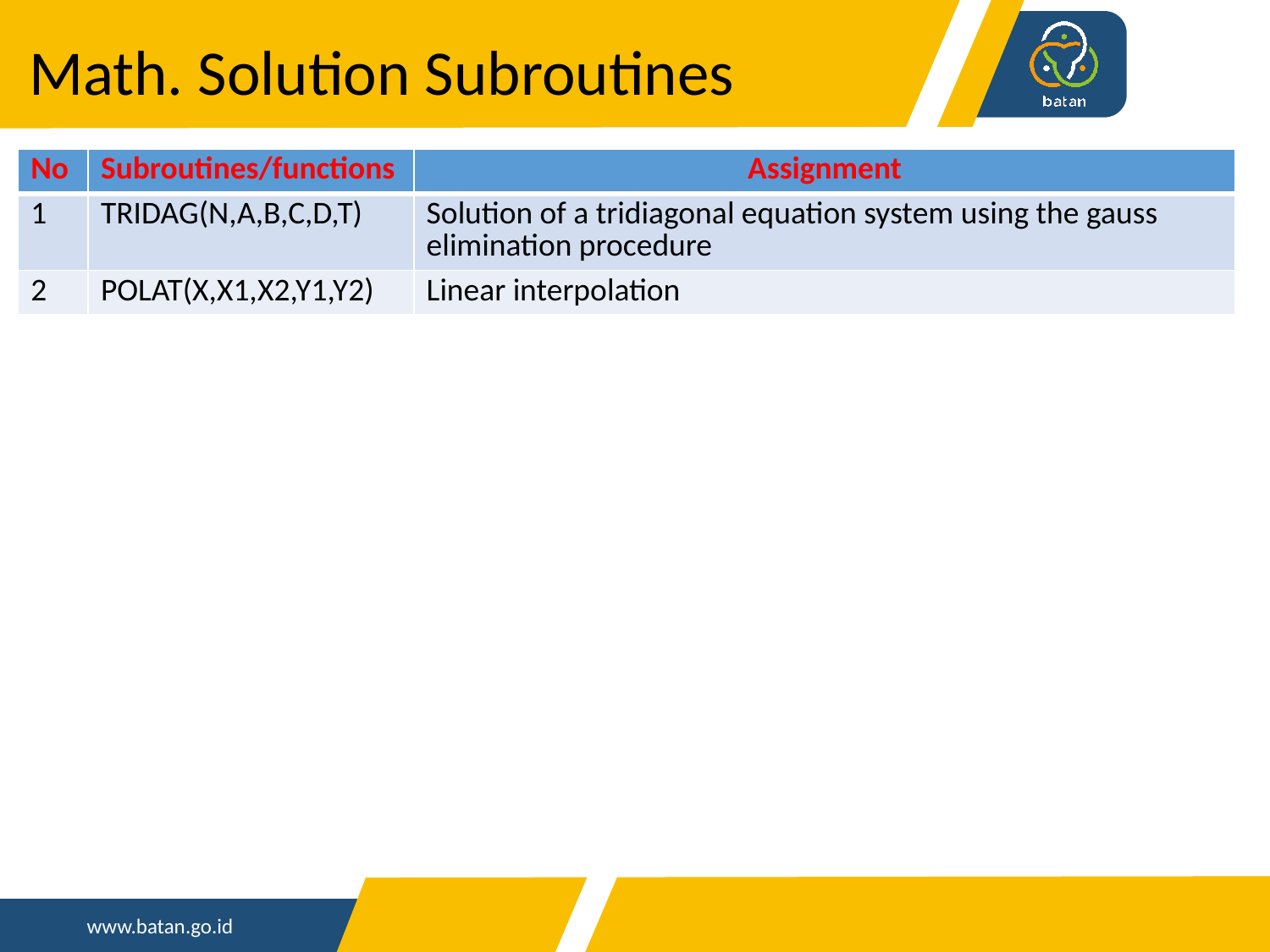

Math. Solution Subroutines
| No | Subroutines/functions | Assignment |
| --- | --- | --- |
| 1 | TRIDAG(N,A,B,C,D,T) | Solution of a tridiagonal equation system using the gauss elimination procedure |
| 2 | POLAT(X,X1,X2,Y1,Y2) | Linear interpolation |